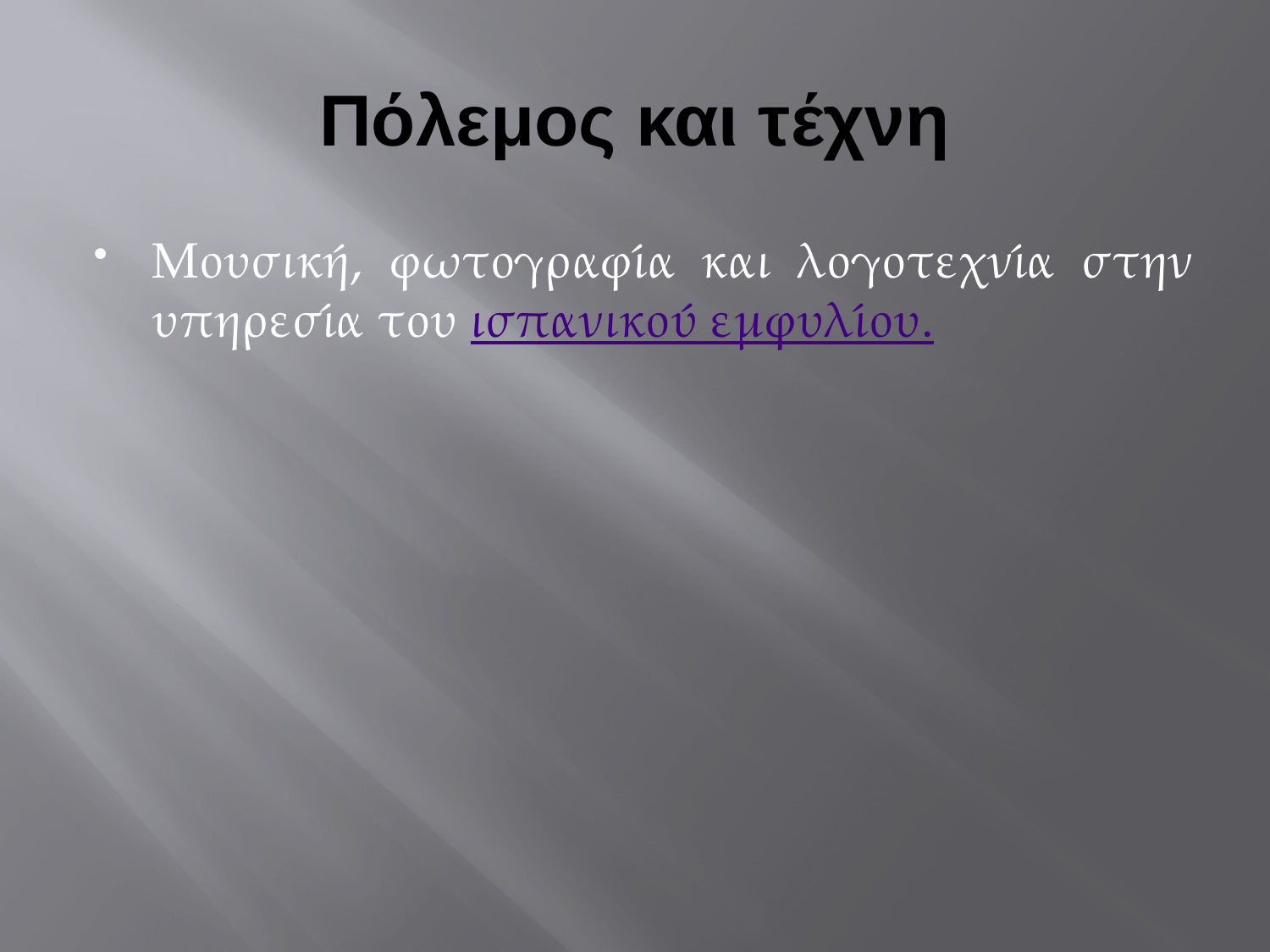

# Πόλεμος και τέχνη
Μουσική, φωτογραφία και λογοτεχνία στην υπηρεσία του ισπανικού εμφυλίου.